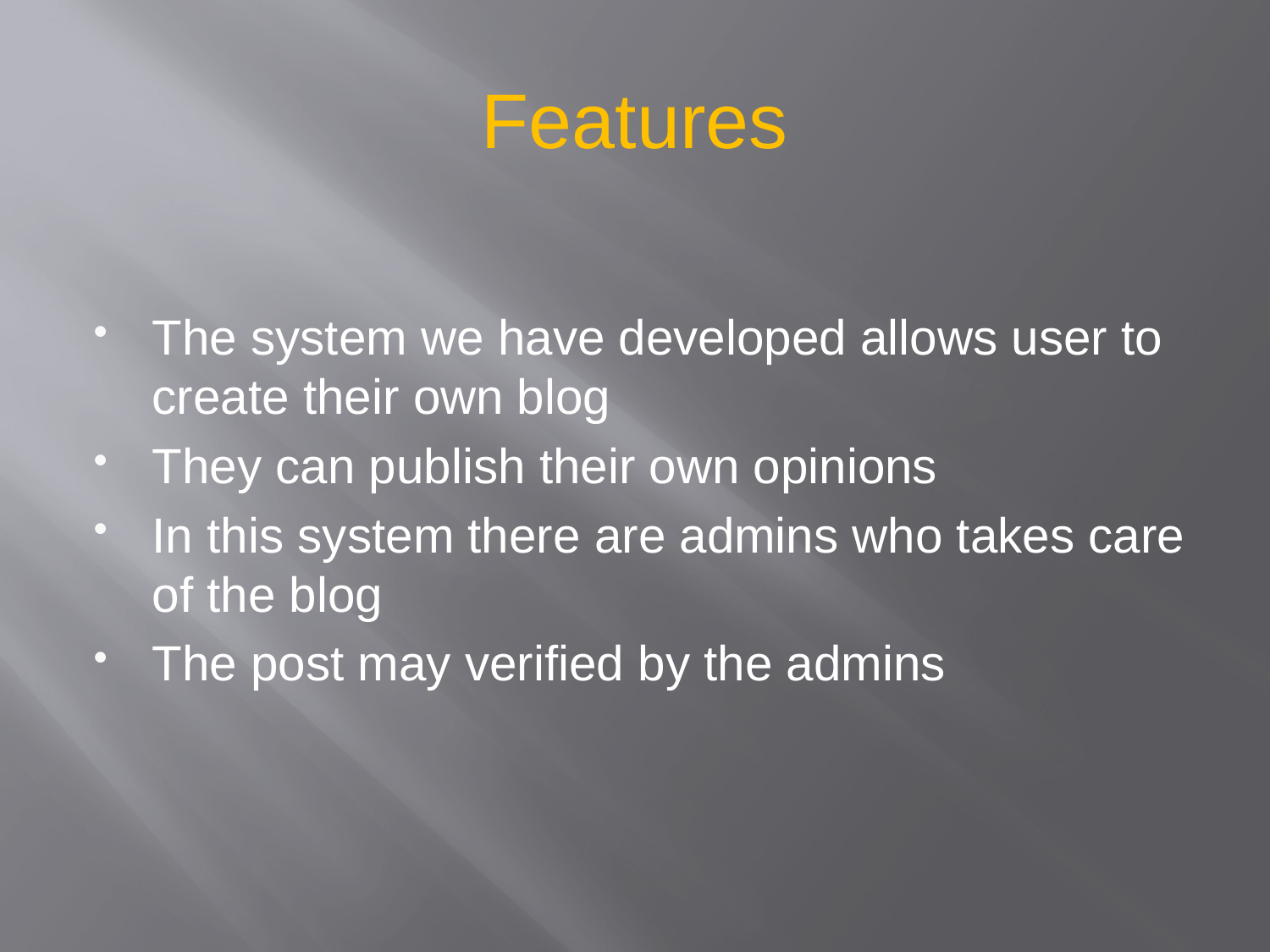

# Features

The system we have developed allows user to create their own blog
They can publish their own opinions
In this system there are admins who takes care of the blog
The post may verified by the admins